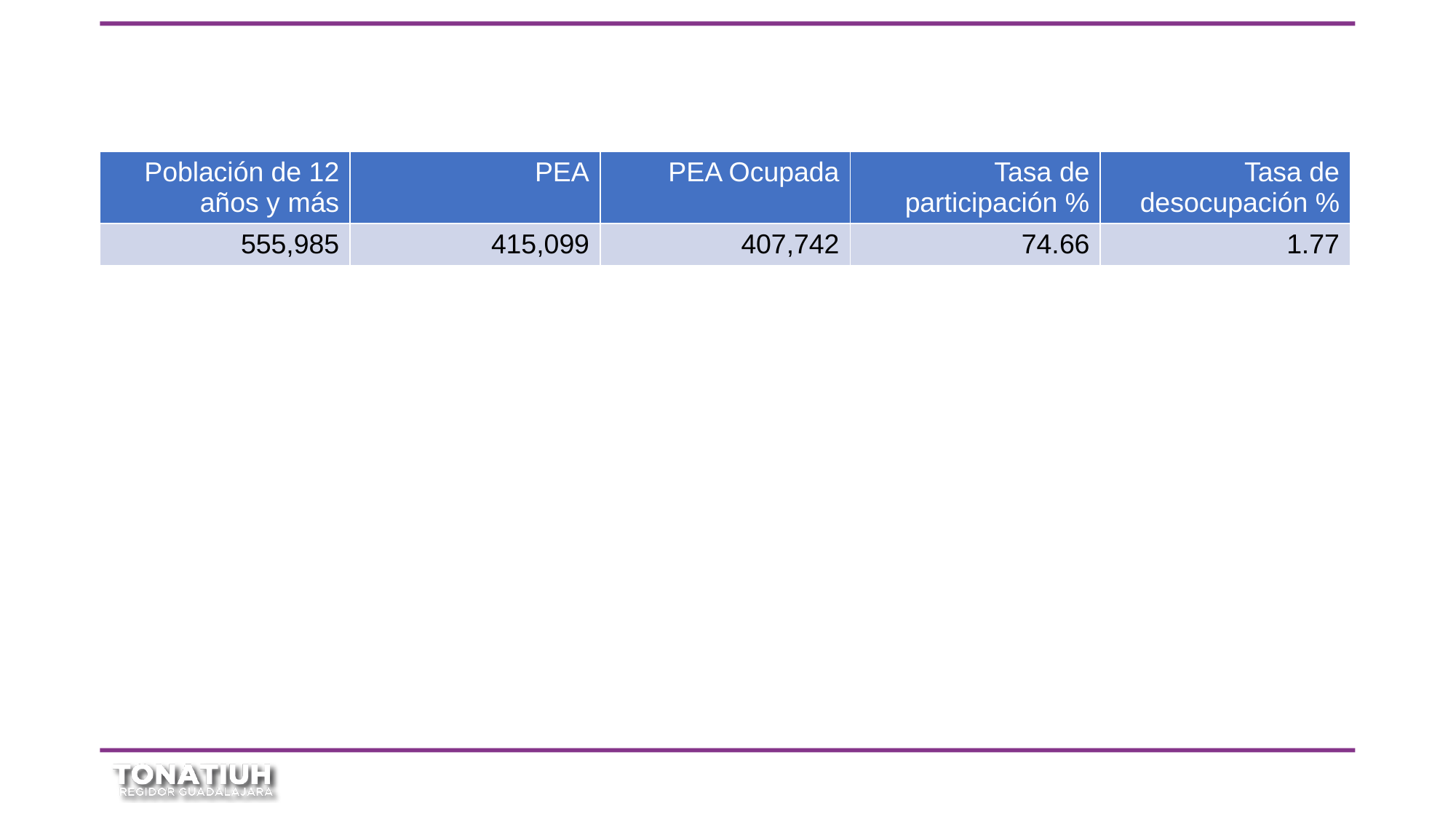

| Población de 12 años y más | PEA | PEA Ocupada | Tasa de participación % | Tasa de desocupación % |
| --- | --- | --- | --- | --- |
| 555,985 | 415,099 | 407,742 | 74.66 | 1.77 |